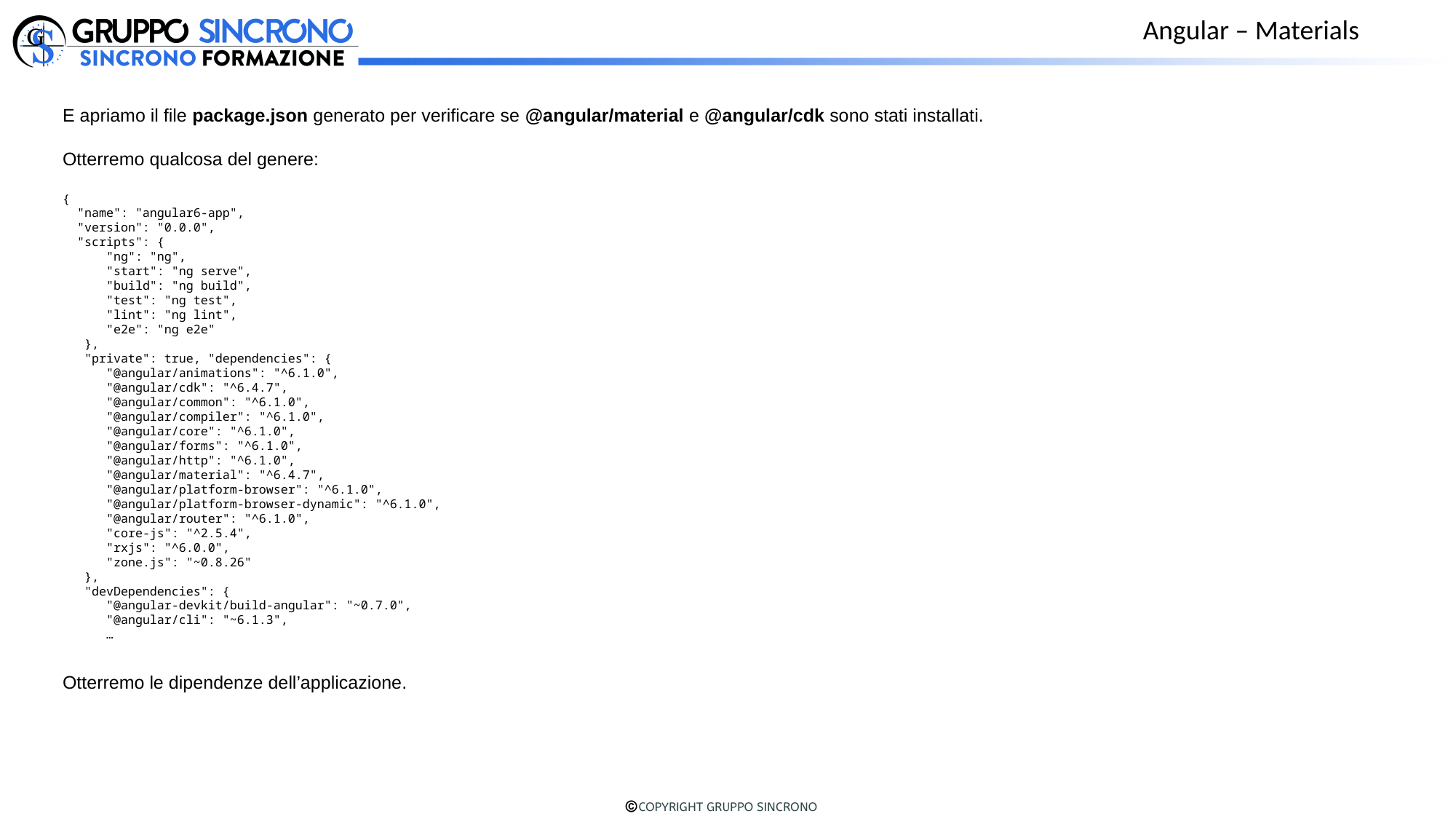

Angular – Materials
E apriamo il file package.json generato per verificare se @angular/material e @angular/cdk sono stati installati.

Otterremo qualcosa del genere:

{
  "name": "angular6-app",
  "version": "0.0.0",
  "scripts": {
      "ng": "ng",
      "start": "ng serve",
      "build": "ng build",
      "test": "ng test",
      "lint": "ng lint",
      "e2e": "ng e2e"
   },
   "private": true, "dependencies": {
      "@angular/animations": "^6.1.0",
      "@angular/cdk": "^6.4.7",
      "@angular/common": "^6.1.0",
      "@angular/compiler": "^6.1.0",
      "@angular/core": "^6.1.0",
      "@angular/forms": "^6.1.0",
      "@angular/http": "^6.1.0",
      "@angular/material": "^6.4.7",
      "@angular/platform-browser": "^6.1.0",
      "@angular/platform-browser-dynamic": "^6.1.0",
      "@angular/router": "^6.1.0",
      "core-js": "^2.5.4",
      "rxjs": "^6.0.0",
      "zone.js": "~0.8.26"
   },
   "devDependencies": {
      "@angular-devkit/build-angular": "~0.7.0",
      "@angular/cli": "~6.1.3",
      …

Otterremo le dipendenze dell’applicazione.